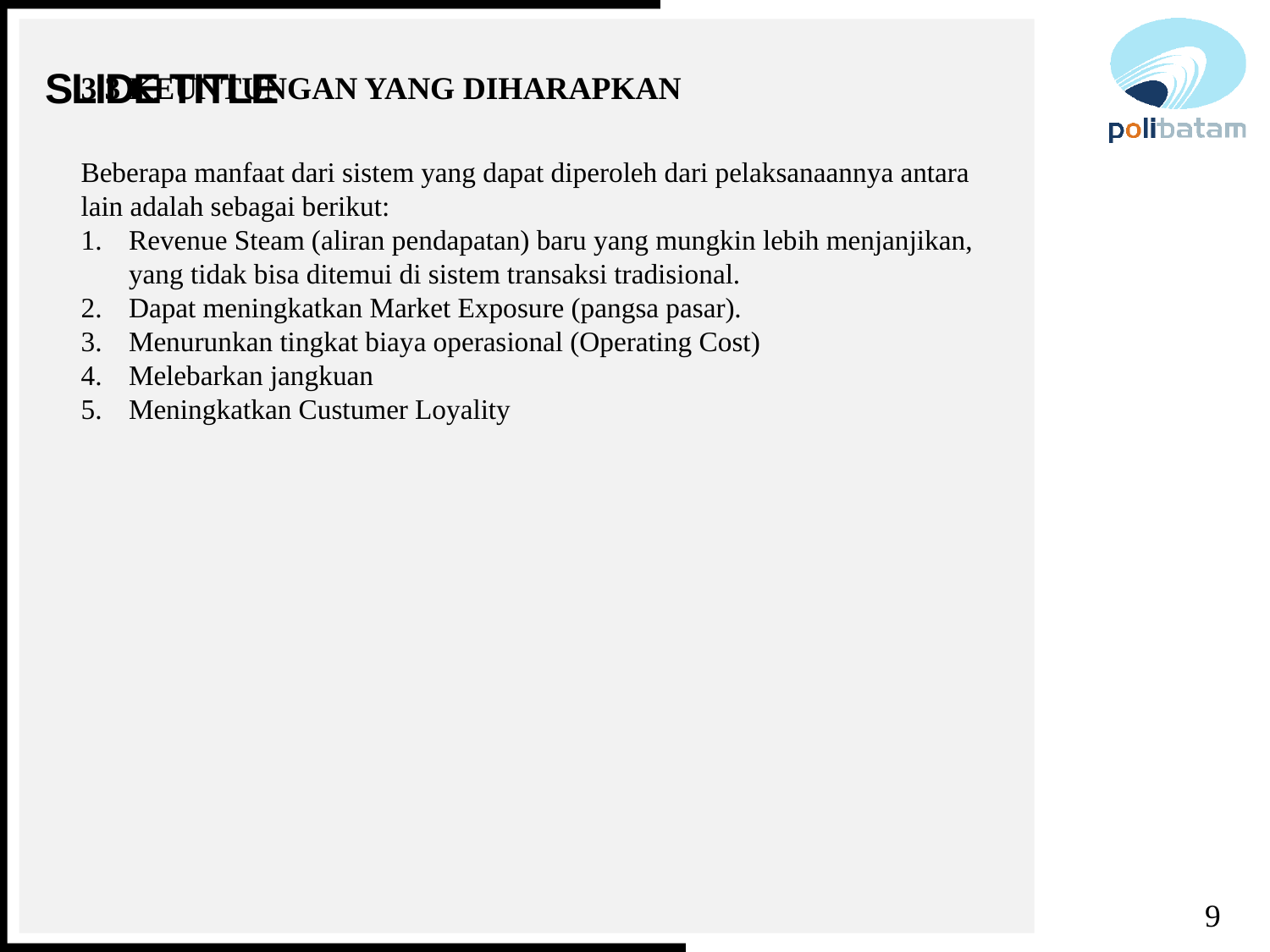

# Slide Title
3.3 KEUNTUNGAN YANG DIHARAPKAN
Beberapa manfaat dari sistem yang dapat diperoleh dari pelaksanaannya antara lain adalah sebagai berikut:
Revenue Steam (aliran pendapatan) baru yang mungkin lebih menjanjikan, yang tidak bisa ditemui di sistem transaksi tradisional.
Dapat meningkatkan Market Exposure (pangsa pasar).
Menurunkan tingkat biaya operasional (Operating Cost)
Melebarkan jangkuan
Meningkatkan Custumer Loyality
9